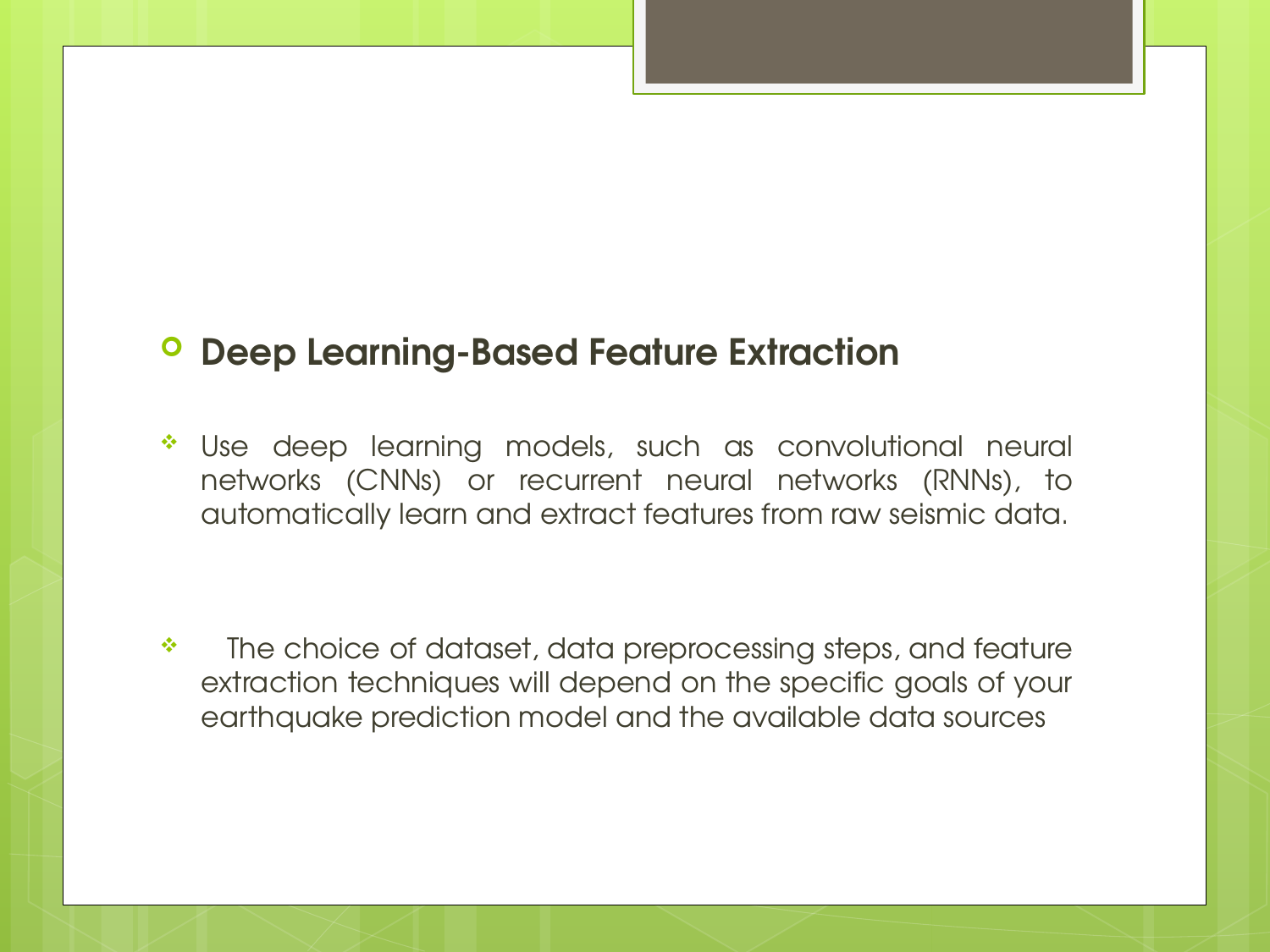

#
Deep Learning-Based Feature Extraction

Use deep learning models, such as convolutional neural networks (CNNs) or recurrent neural networks (RNNs), to automatically learn and extract features from raw seismic data.

   The choice of dataset, data preprocessing steps, and feature extraction techniques will depend on the specific goals of your earthquake prediction model and the available data sources